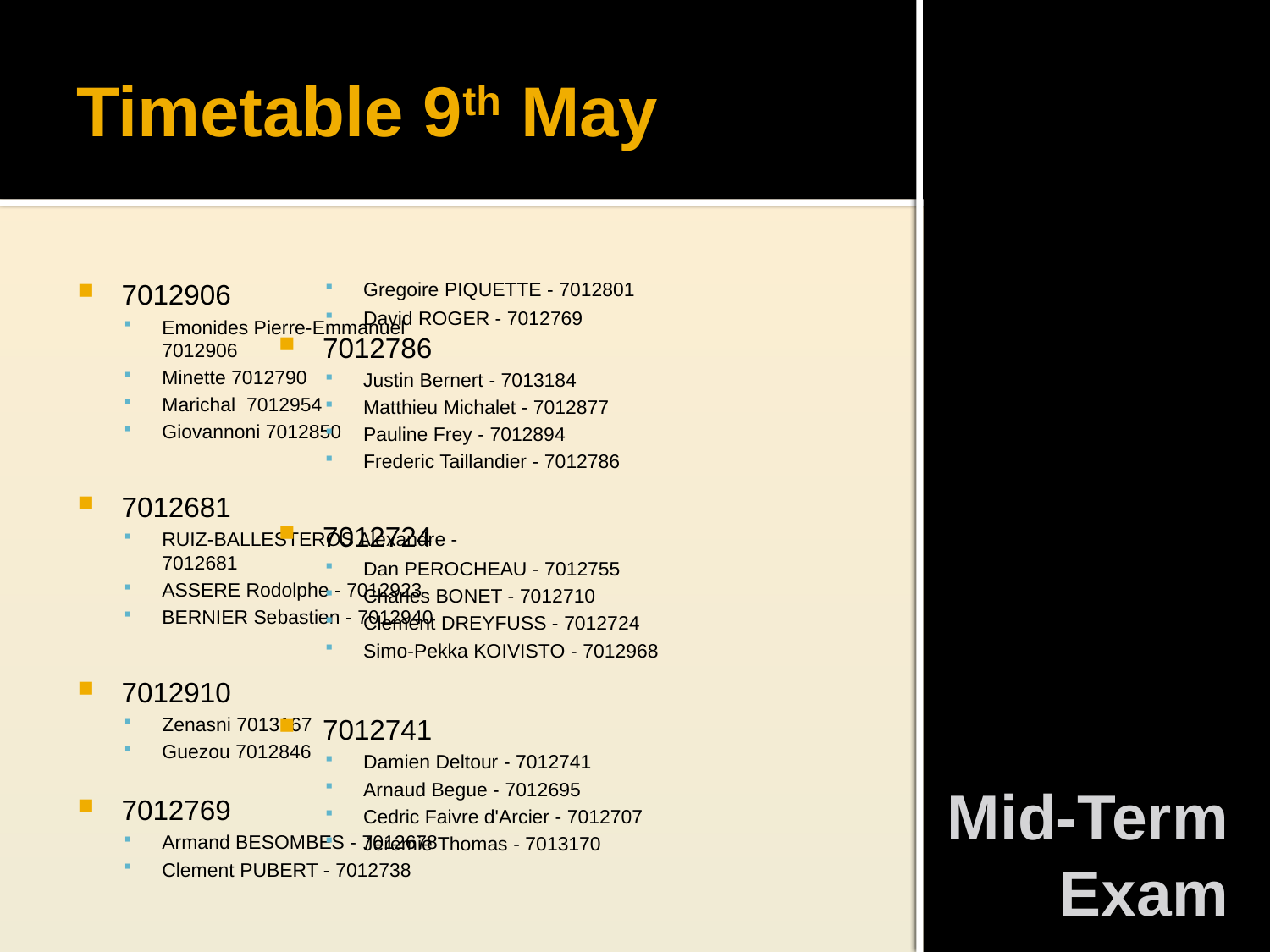

Timetable 9th May
# Mid-Term Exam
7012906
Emonides Pierre-Emmanuel 7012906
Minette 7012790
Marichal  7012954
Giovannoni 7012850
7012681
RUIZ-BALLESTEROS Alexandre - 7012681
ASSERE Rodolphe - 7012923
BERNIER Sebastien - 7012940
7012910
Zenasni 7013167
Guezou 7012846

7012769
Armand BESOMBES - 7012678
Clement PUBERT - 7012738
Gregoire PIQUETTE - 7012801
David ROGER - 7012769
7012786
Justin Bernert - 7013184
Matthieu Michalet - 7012877
Pauline Frey - 7012894
Frederic Taillandier - 7012786
7012724
Dan PEROCHEAU - 7012755
Charles BONET - 7012710
Clement DREYFUSS - 7012724
Simo-Pekka KOIVISTO - 7012968

7012741
Damien Deltour - 7012741
Arnaud Begue - 7012695
Cedric Faivre d'Arcier - 7012707
Jeremie Thomas - 7013170